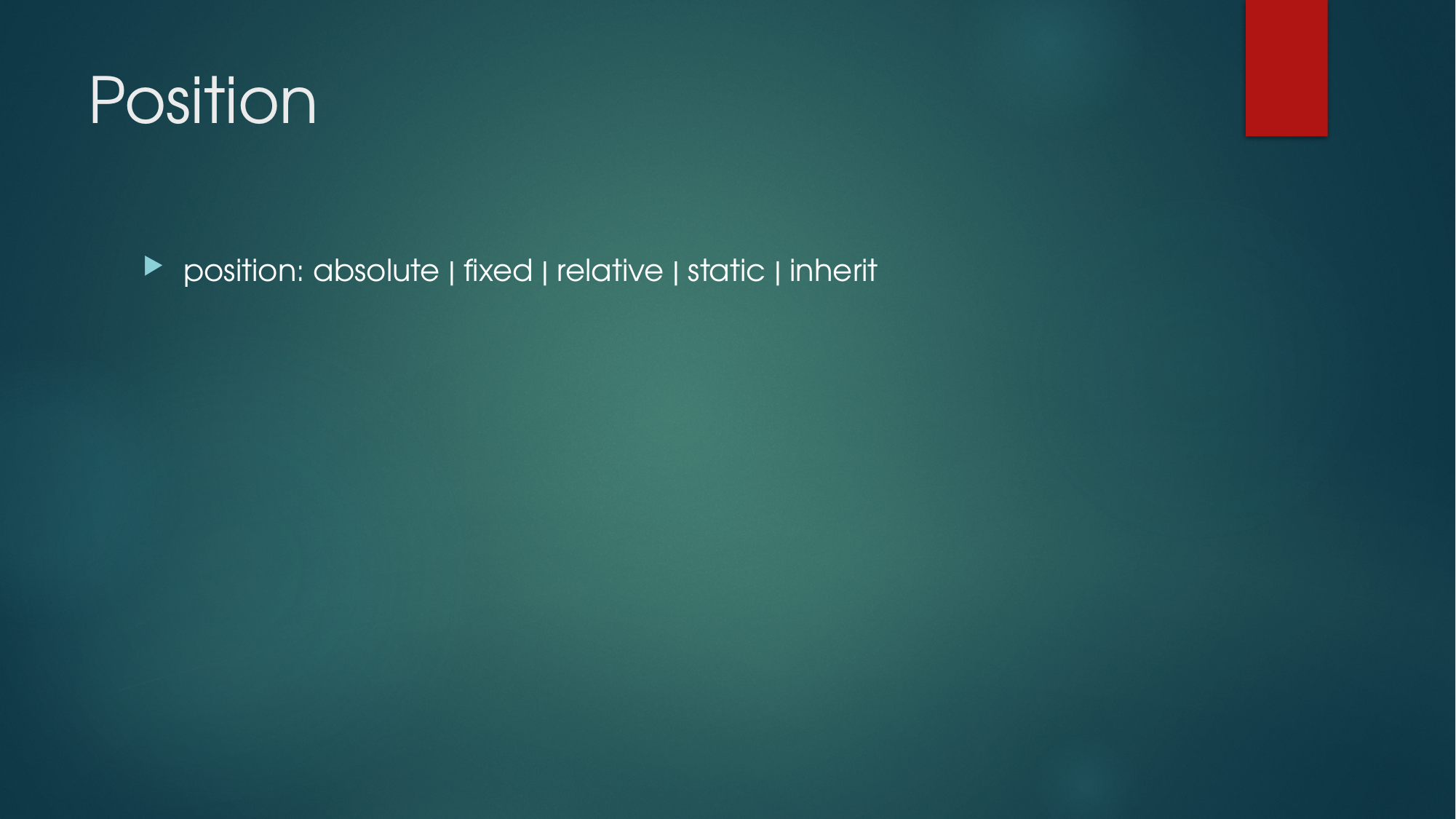

# Position
position: absolute | fixed | relative | static | inherit